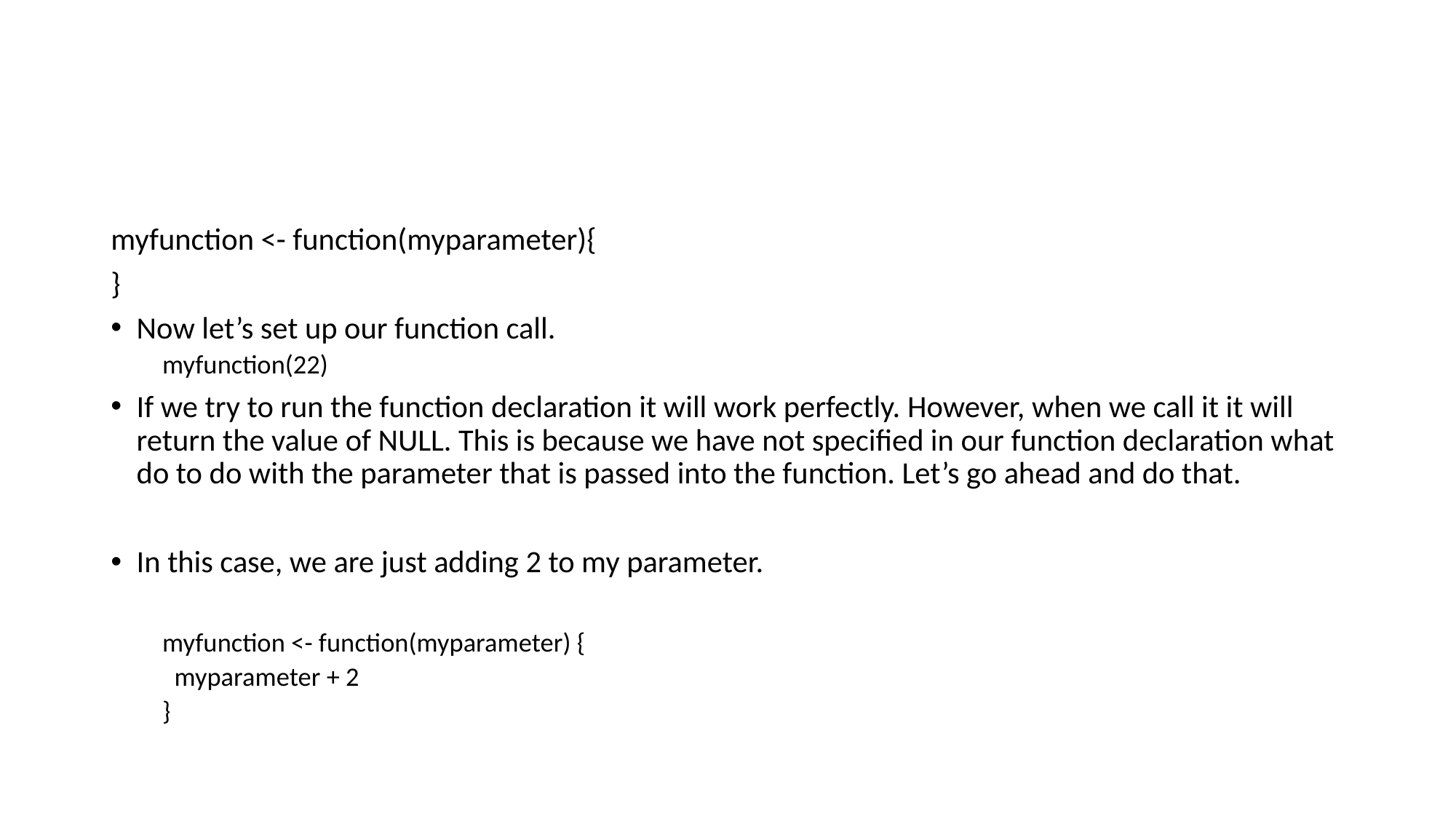

#
myfunction <- function(myparameter){
}
Now let’s set up our function call.
myfunction(22)
If we try to run the function declaration it will work perfectly. However, when we call it it will return the value of NULL. This is because we have not specified in our function declaration what do to do with the parameter that is passed into the function. Let’s go ahead and do that.

In this case, we are just adding 2 to my parameter.

myfunction <- function(myparameter) {
  myparameter + 2
}